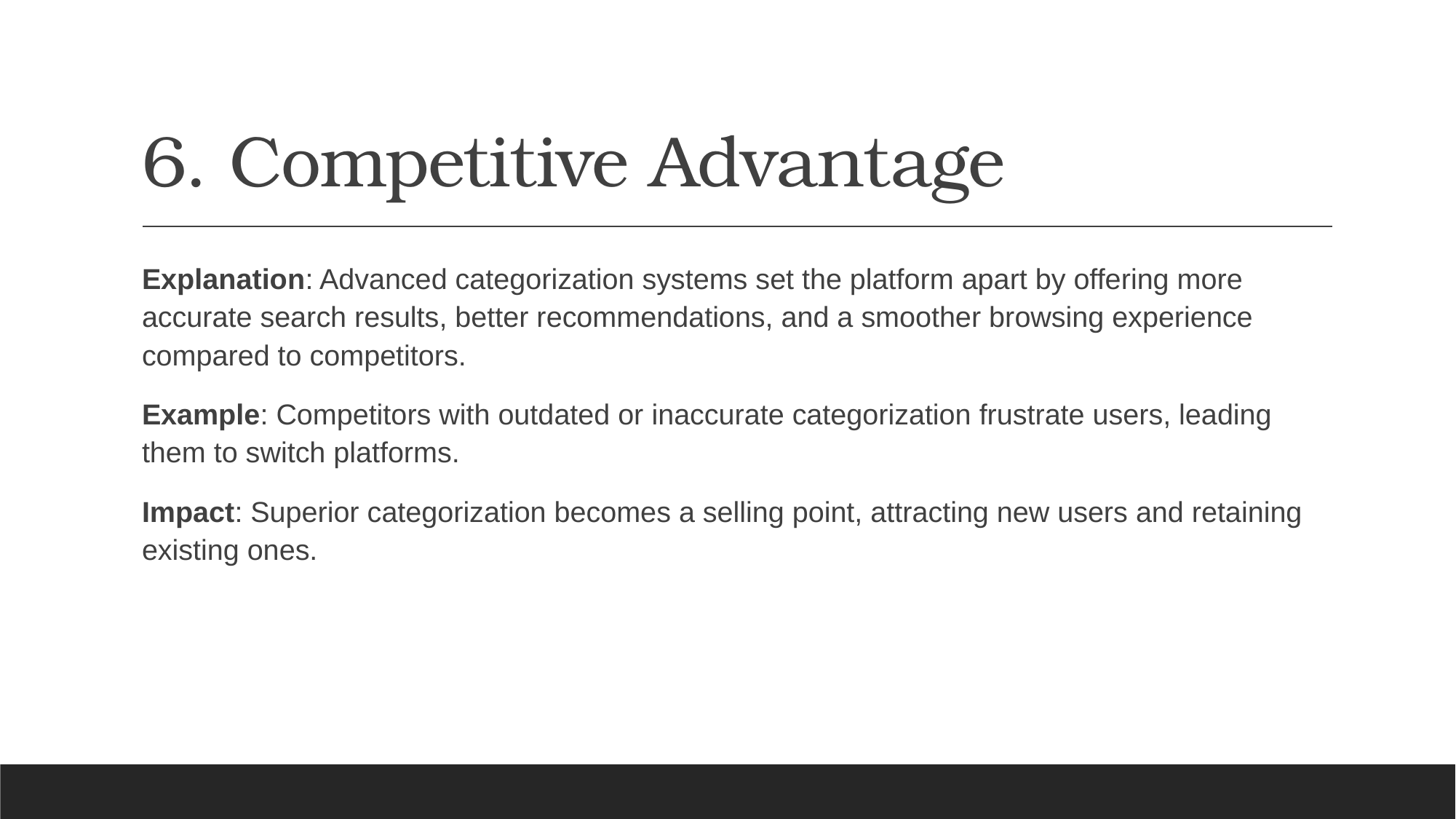

# 6. Competitive Advantage
Explanation: Advanced categorization systems set the platform apart by offering more accurate search results, better recommendations, and a smoother browsing experience compared to competitors.
Example: Competitors with outdated or inaccurate categorization frustrate users, leading them to switch platforms.
Impact: Superior categorization becomes a selling point, attracting new users and retaining existing ones.